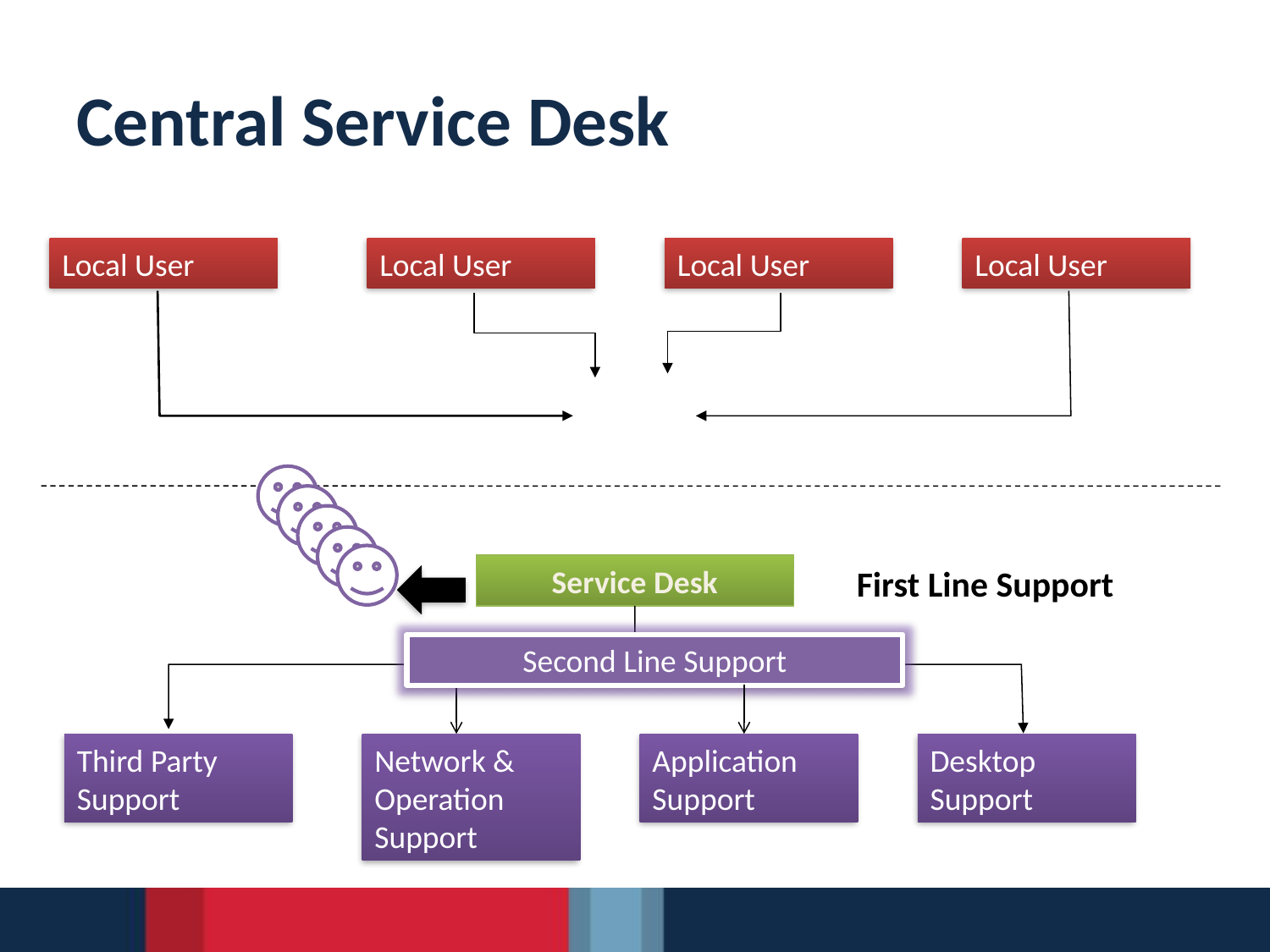

# Central Service Desk
Local User
Local User
Local User
Local User

First Line Support
Service Desk

Second Line Support

Third Party Support
Network & Operation Support
Application Support
Desktop Support